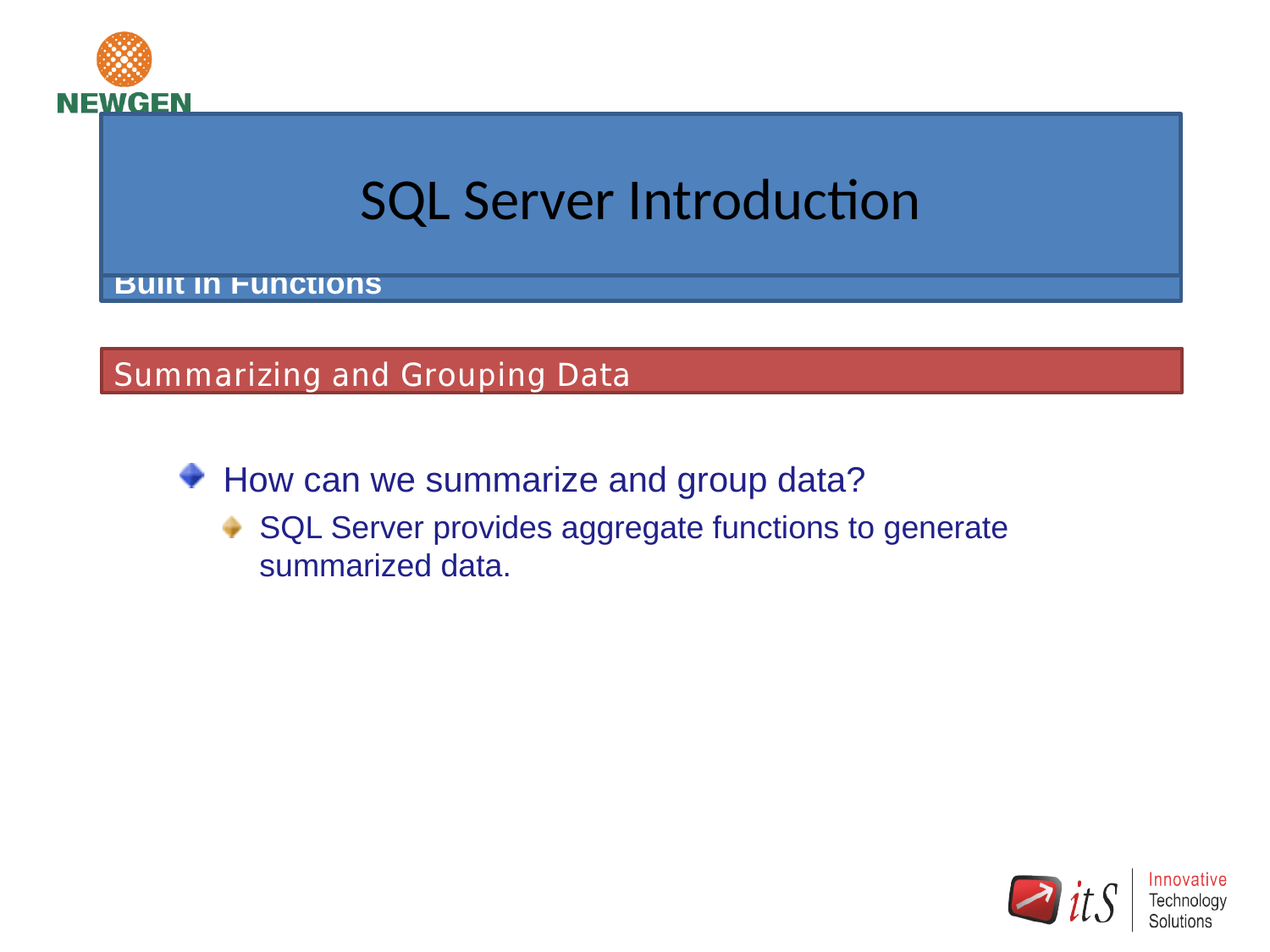

# SQL Server Introduction
Built In Functions
Summarizing and Grouping Data
  How can we summarize and group data?
SQL Server provides aggregate functions to generate
summarized data.